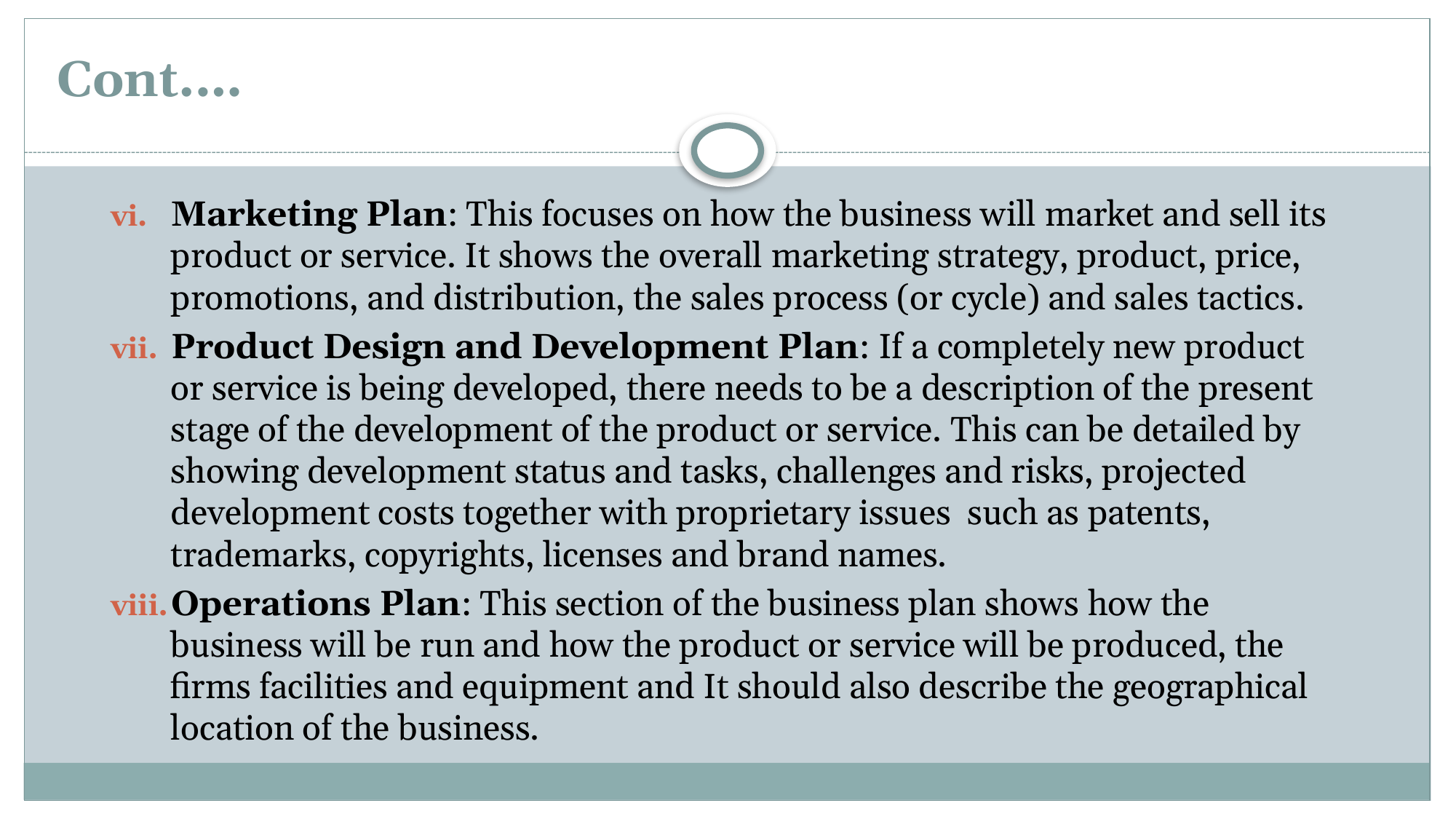

# Cont.…
Marketing Plan: This focuses on how the business will market and sell its product or service. It shows the overall marketing strategy, product, price, promotions, and distribution, the sales process (or cycle) and sales tactics.
Product Design and Development Plan: If a completely new product or service is being developed, there needs to be a description of the present stage of the development of the product or service. This can be detailed by showing development status and tasks, challenges and risks, projected development costs together with proprietary issues  such as patents, trademarks, copyrights, licenses and brand names.
Operations Plan: This section of the business plan shows how the business will be run and how the product or service will be produced, the firms facilities and equipment and It should also describe the geographical location of the business.